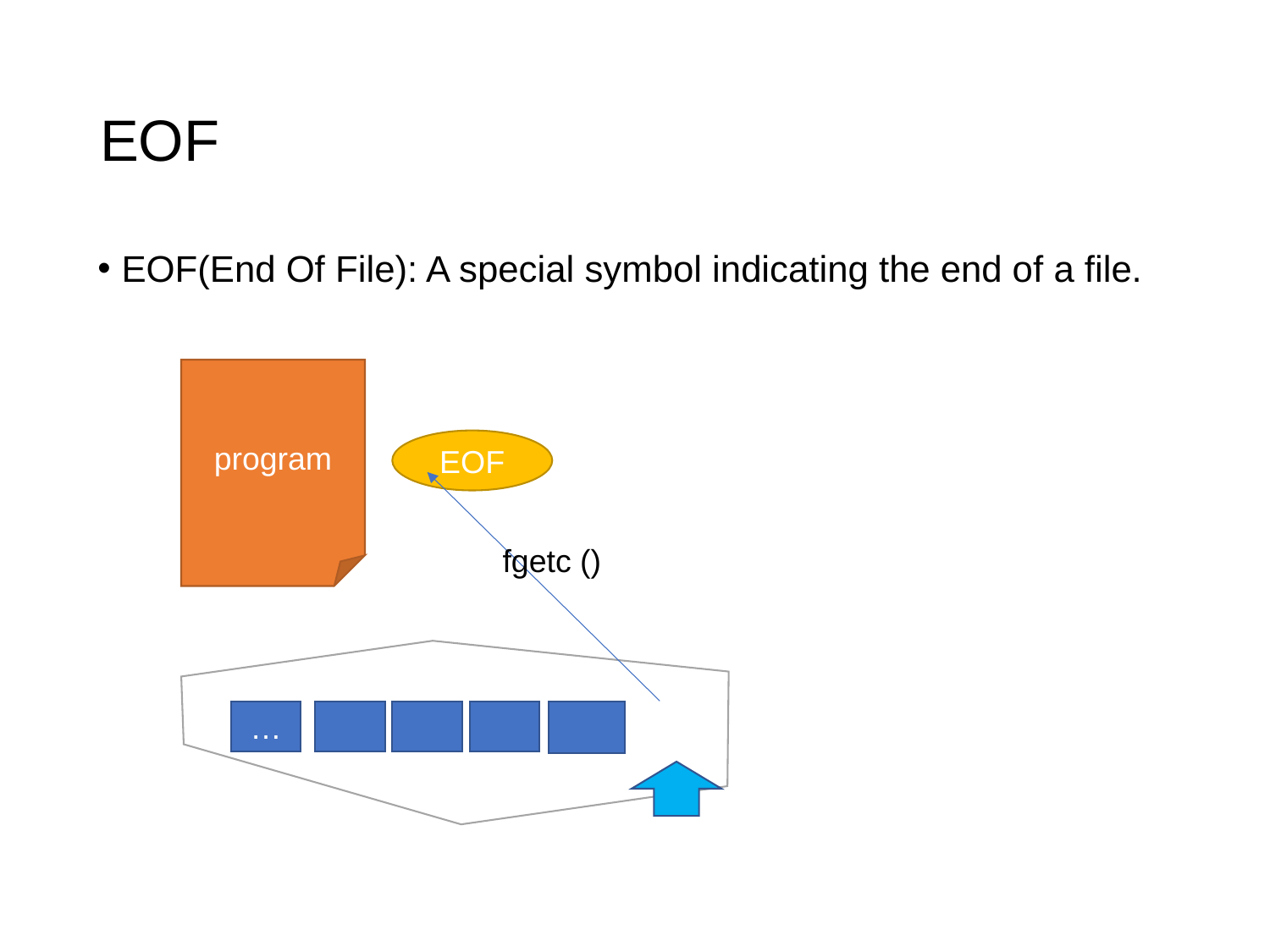

# EOF
EOF(End Of File): A special symbol indicating the end of a file.
program
EOF
fgetc ()

…